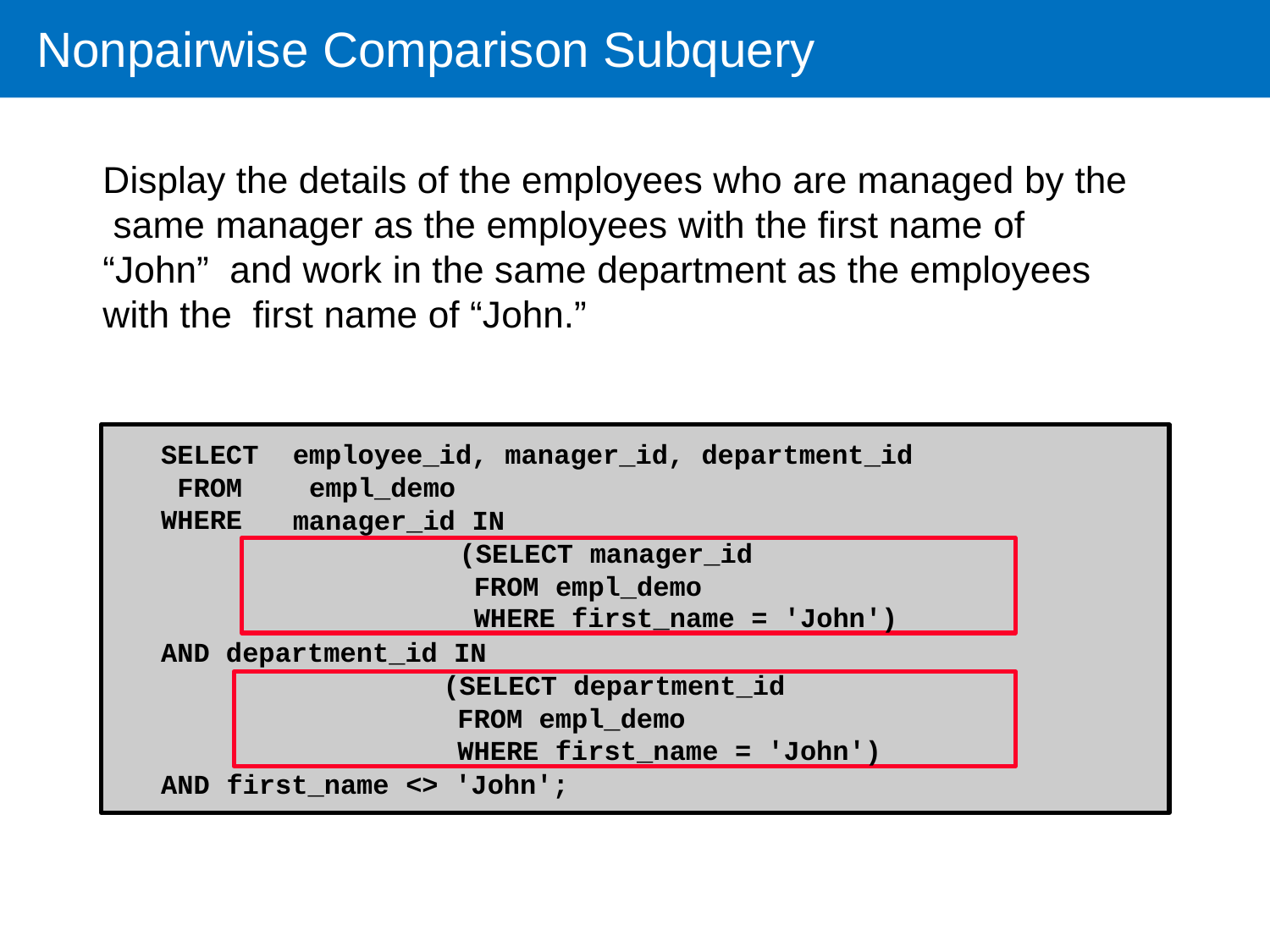

# Nonpairwise Comparison Subquery
Display the details of the employees who are managed by the  same manager as the employees with the first name of “John”  and work in the same department as the employees with the  first name of “John.”

SELECT  FROM  WHERE
employee_id, manager_id, department_id  empl_demo
manager_id IN
(SELECT manager_id
FROM empl_demo
WHERE first_name = 'John')
AND department_id IN
(SELECT department_id
FROM empl_demo
WHERE first_name = 'John')
AND first_name <> 'John';